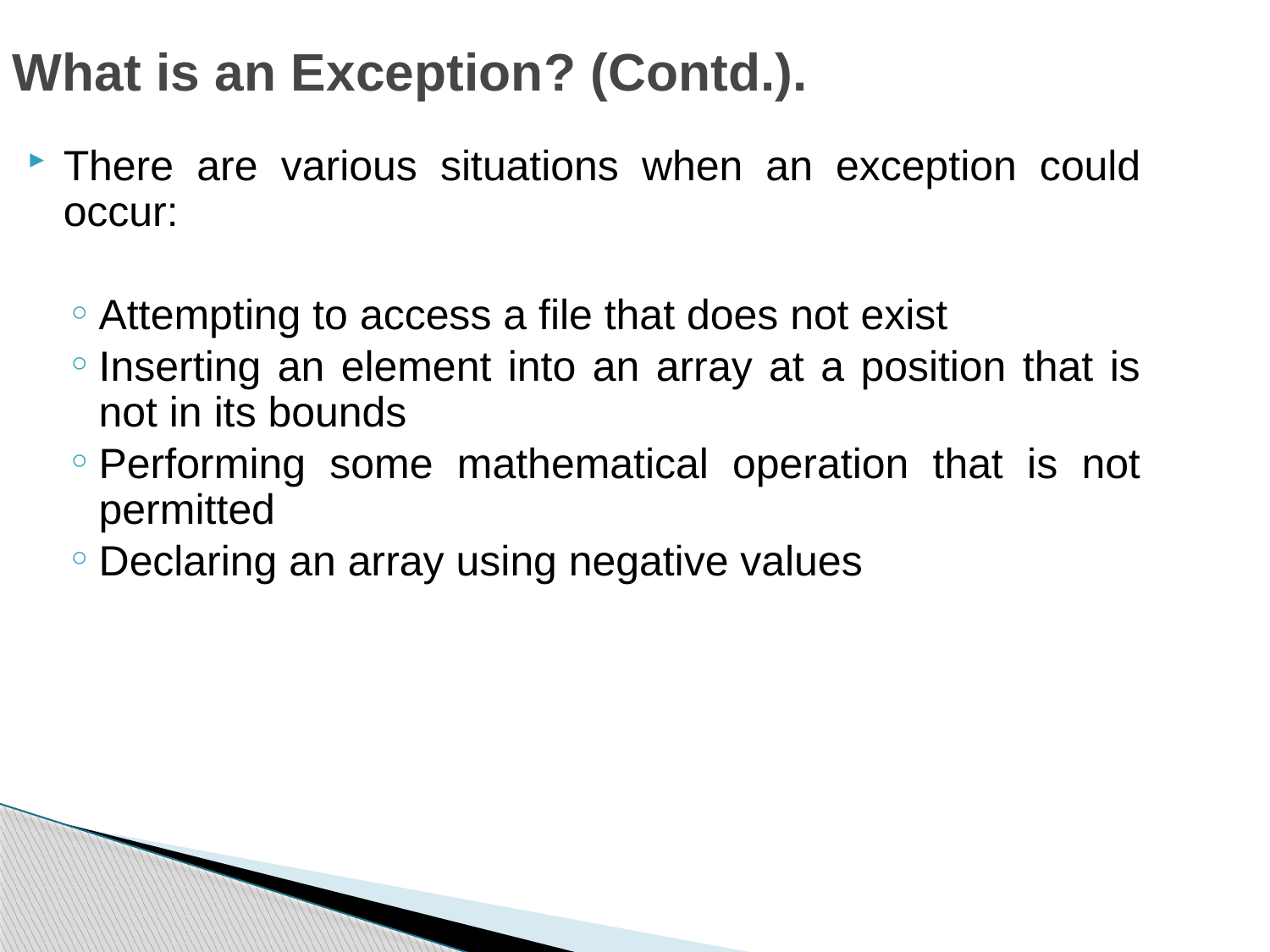

What is an Exception? (Contd.).
There are various situations when an exception could occur:

Attempting to access a file that does not exist
Inserting an element into an array at a position that is not in its bounds
Performing some mathematical operation that is not permitted
Declaring an array using negative values